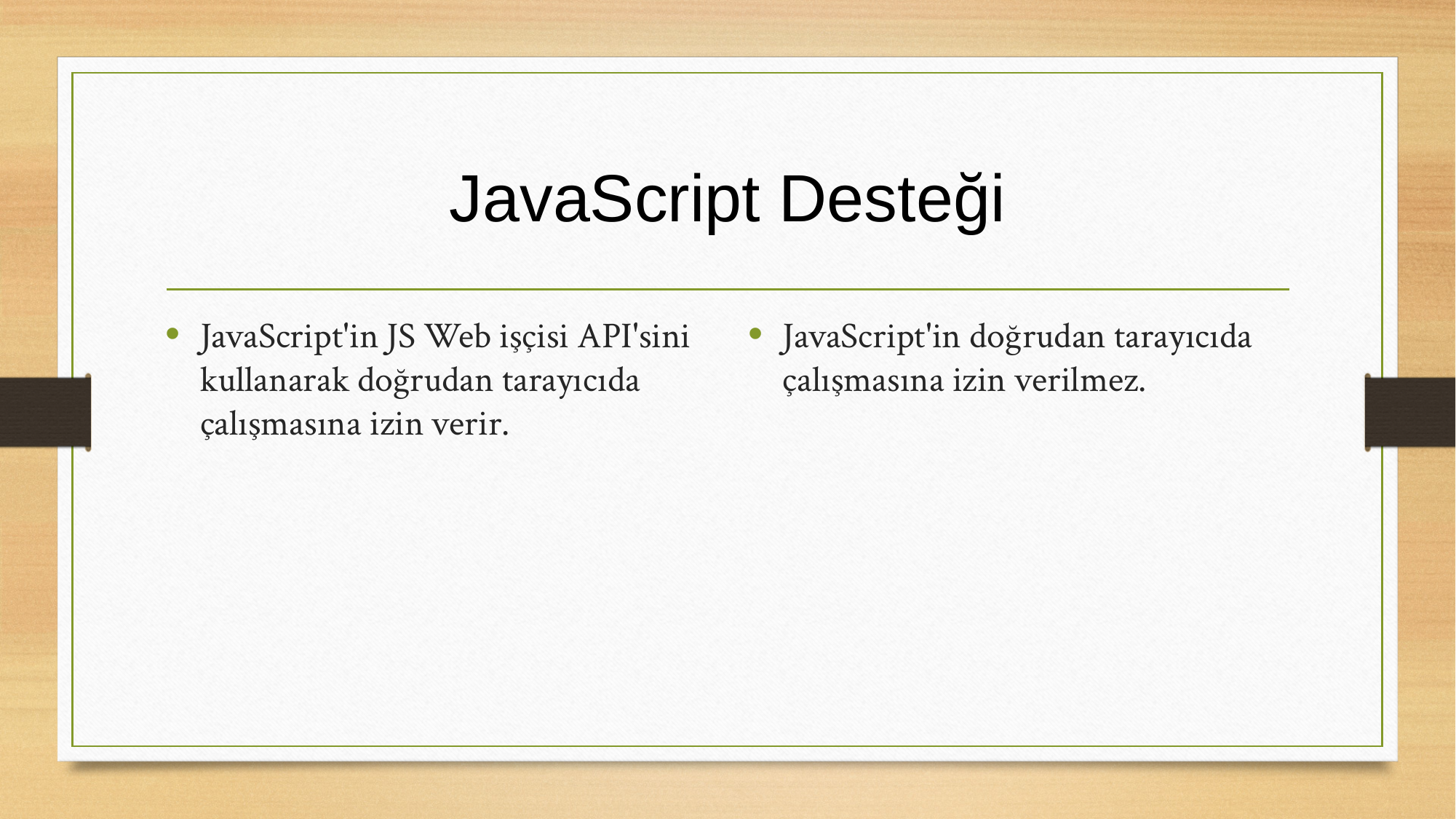

# JavaScript Desteği
JavaScript'in JS Web işçisi API'sini kullanarak doğrudan tarayıcıda çalışmasına izin verir.
JavaScript'in doğrudan tarayıcıda çalışmasına izin verilmez.